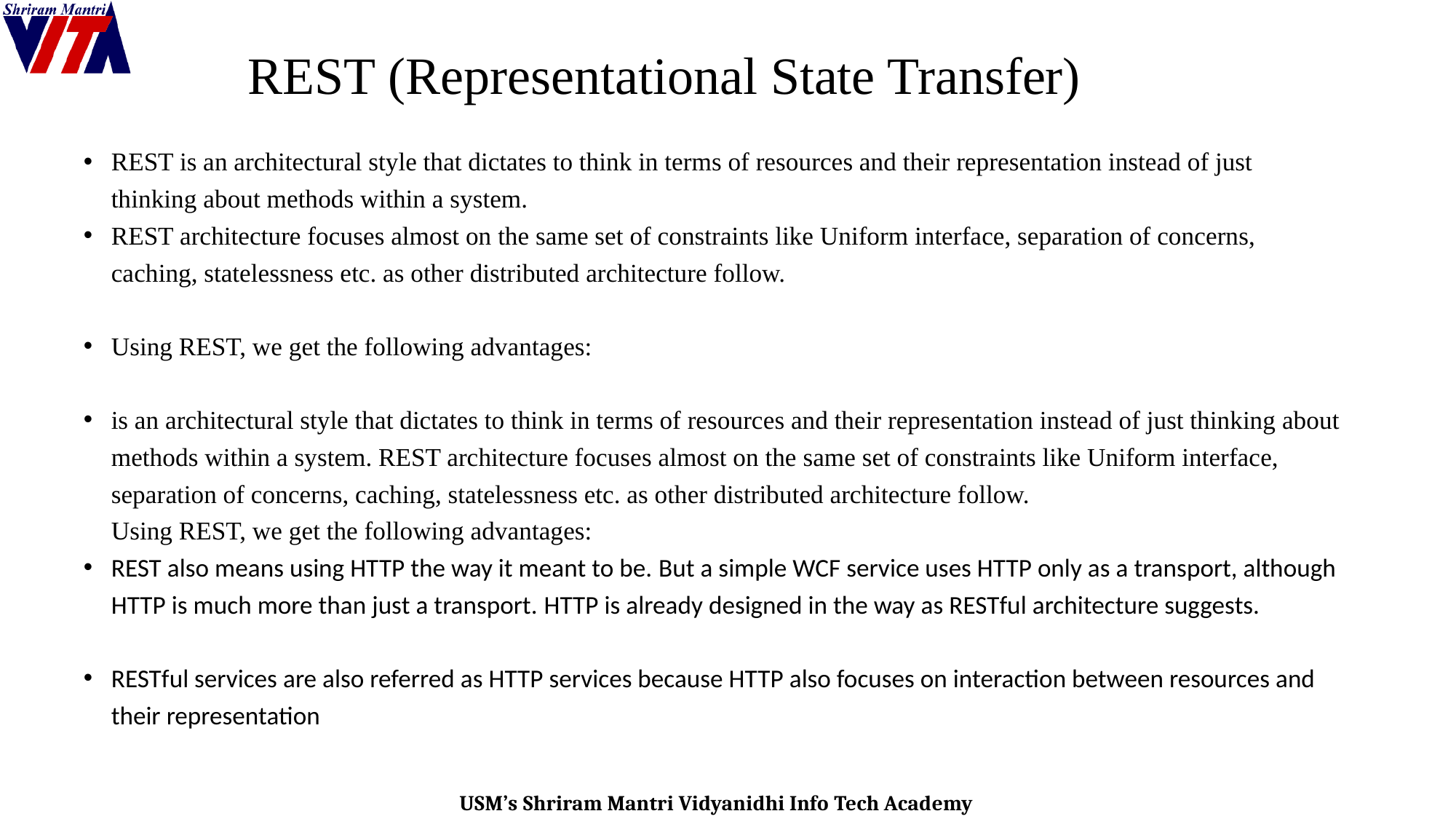

# REST (Representational State Transfer)
REST is an architectural style that dictates to think in terms of resources and their representation instead of just thinking about methods within a system.
REST architecture focuses almost on the same set of constraints like Uniform interface, separation of concerns, caching, statelessness etc. as other distributed architecture follow.

Using REST, we get the following advantages:

is an architectural style that dictates to think in terms of resources and their representation instead of just thinking about methods within a system. REST architecture focuses almost on the same set of constraints like Uniform interface, separation of concerns, caching, statelessness etc. as other distributed architecture follow.
Using REST, we get the following advantages:
REST also means using HTTP the way it meant to be. But a simple WCF service uses HTTP only as a transport, although HTTP is much more than just a transport. HTTP is already designed in the way as RESTful architecture suggests.

RESTful services are also referred as HTTP services because HTTP also focuses on interaction between resources and their representation